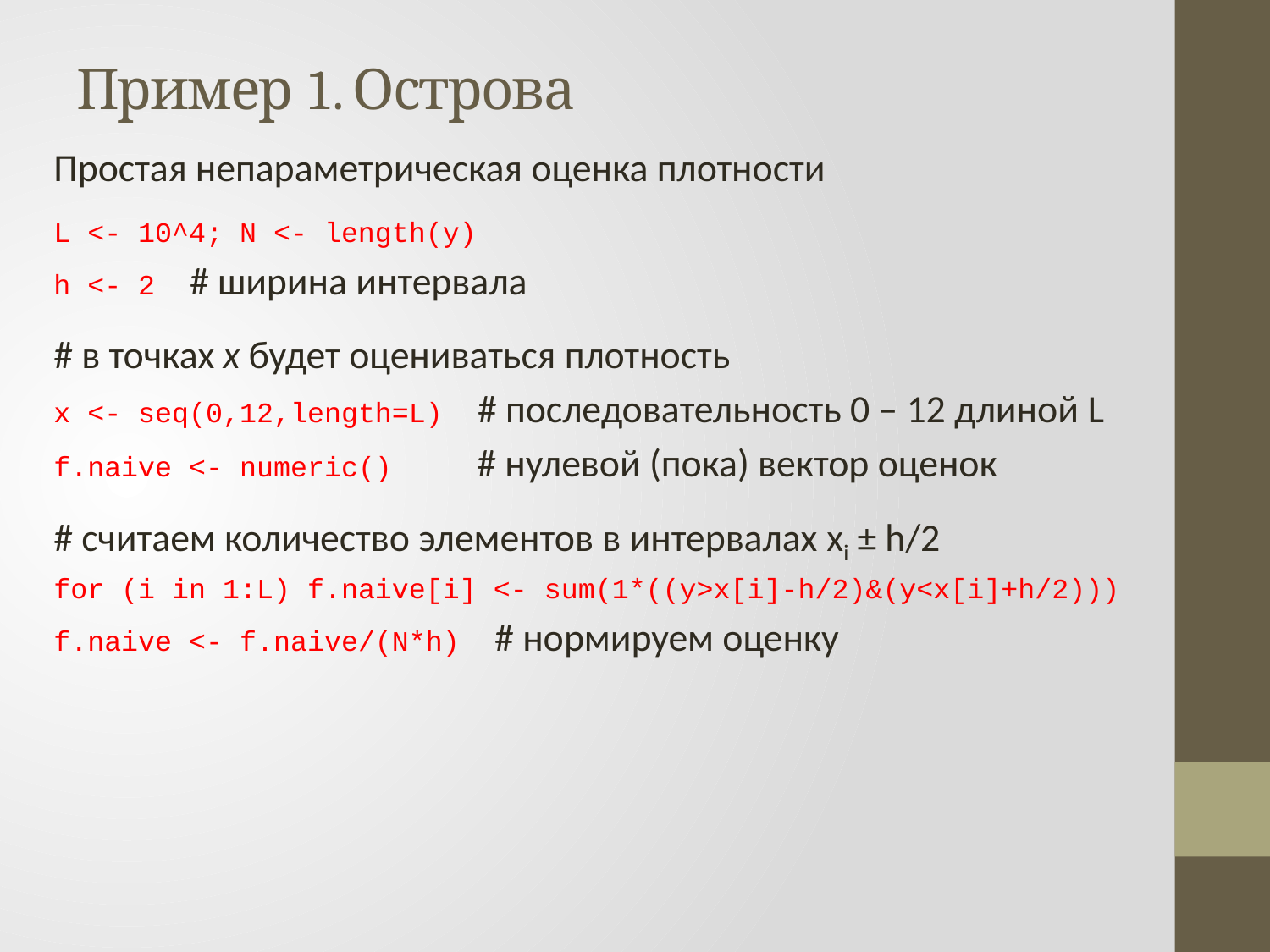

# Пример 1. Острова
Простая непараметрическая оценка плотности

L <- 10^4; N <- length(y)
h <- 2    # ширина интервала

# в точках х будет оцениваться плотность
x <- seq(0,12,length=L)    # последовательность 0 – 12 длиной L
f.naive <- numeric()     # нулевой (пока) вектор оценок

# считаем количество элементов в интервалах xi ± h/2
for (i in 1:L) f.naive[i] <- sum(1*((y>x[i]-h/2)&(y<x[i]+h/2)))
f.naive <- f.naive/(N*h)    # нормируем оценку